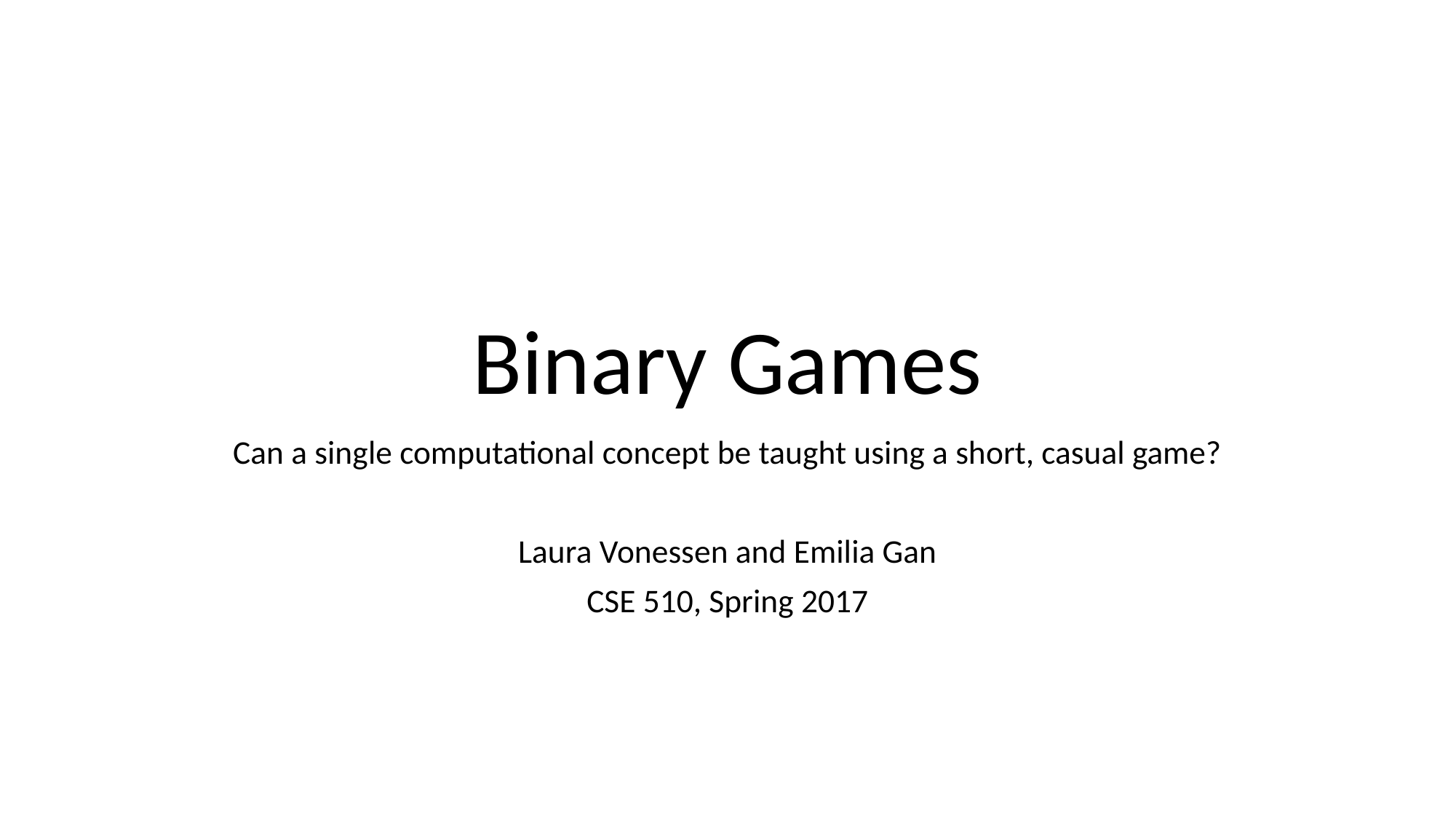

# Binary Games
Can a single computational concept be taught using a short, casual game?

Laura Vonessen and Emilia Gan
CSE 510, Spring 2017